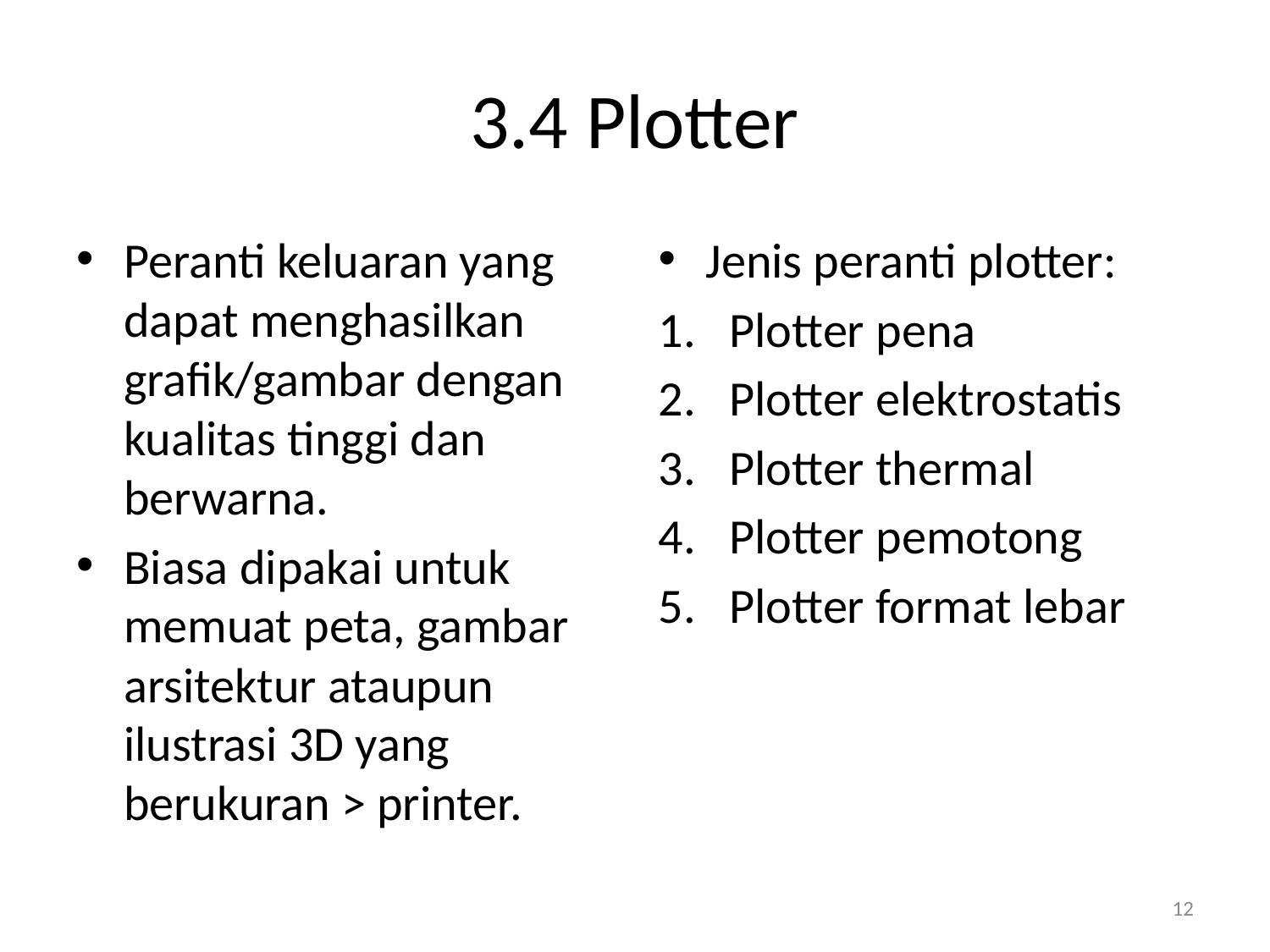

# 3.4 Plotter
Peranti keluaran yang dapat menghasilkan grafik/gambar dengan kualitas tinggi dan berwarna.
Biasa dipakai untuk memuat peta, gambar arsitektur ataupun ilustrasi 3D yang berukuran > printer.
Jenis peranti plotter:
Plotter pena
Plotter elektrostatis
Plotter thermal
Plotter pemotong
Plotter format lebar
12